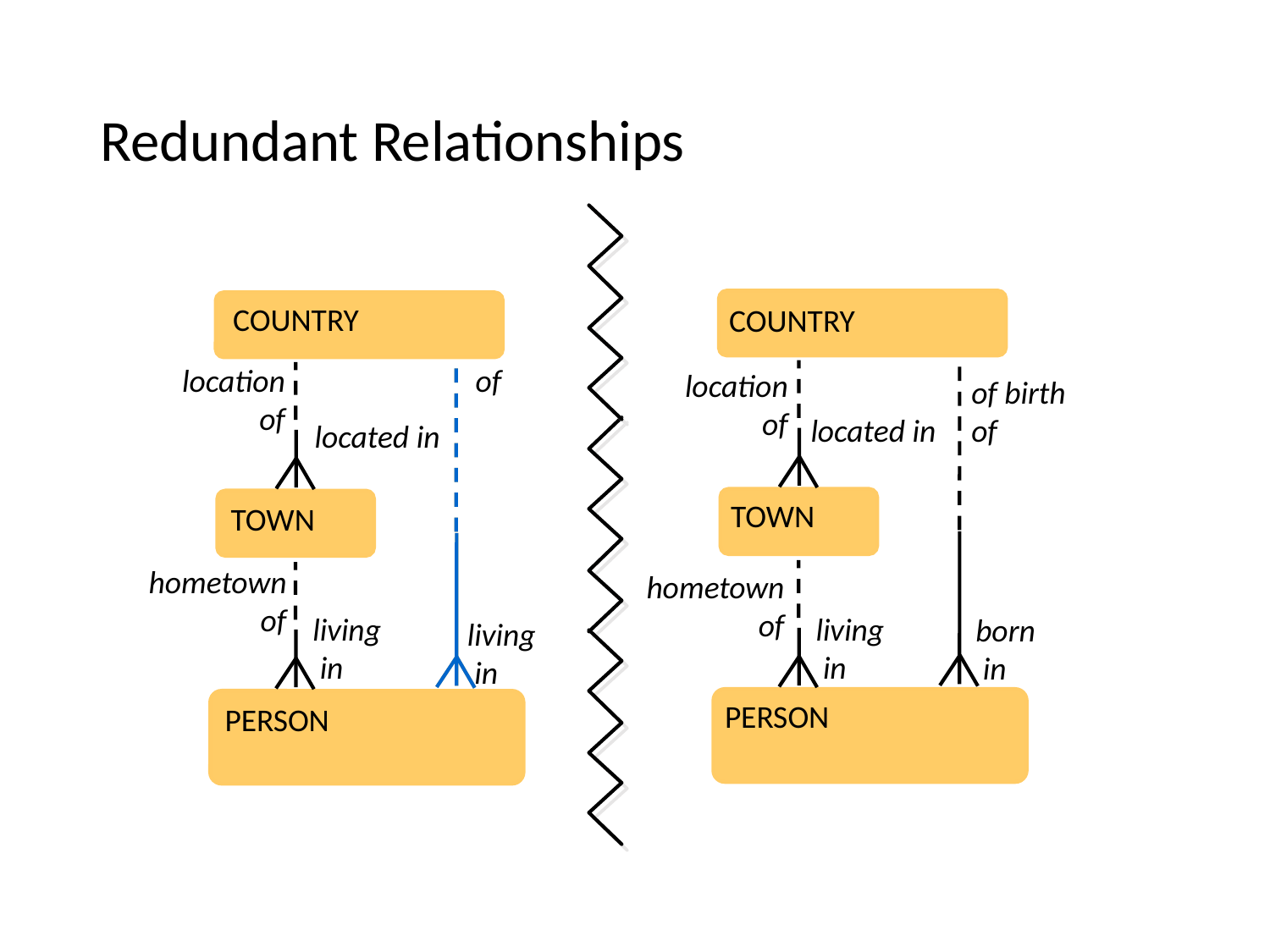

# Redundant Relationships

COUNTRY
COUNTRY
location of
 of
location of

of birth of
located in
located in

TOWN

TOWN

hometown of

hometown of

living
 in
living
 in
born
 in
living
 in

PERSON

PERSON